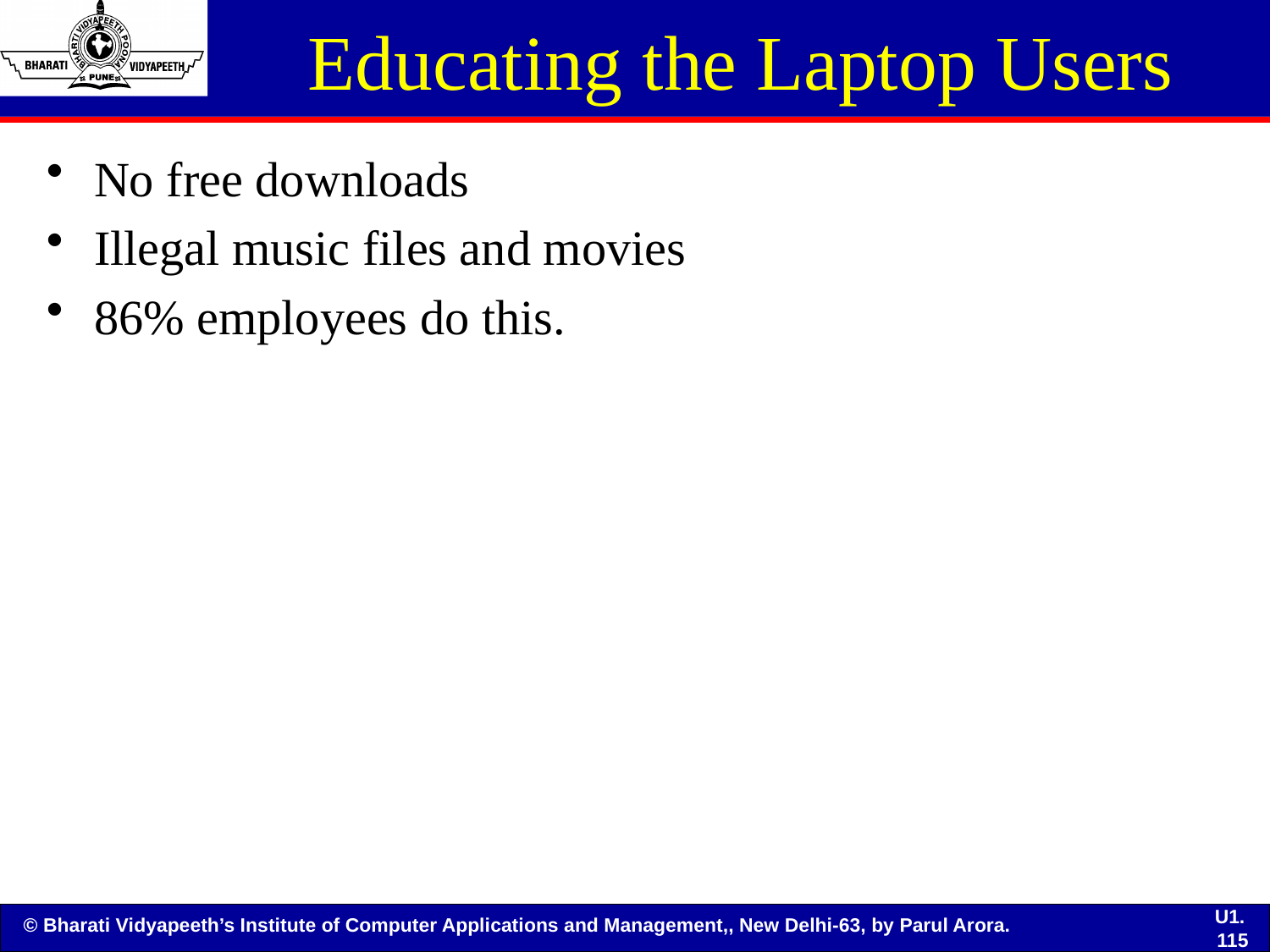

# Educating the Laptop Users
No free downloads
Illegal music files and movies
86% employees do this.